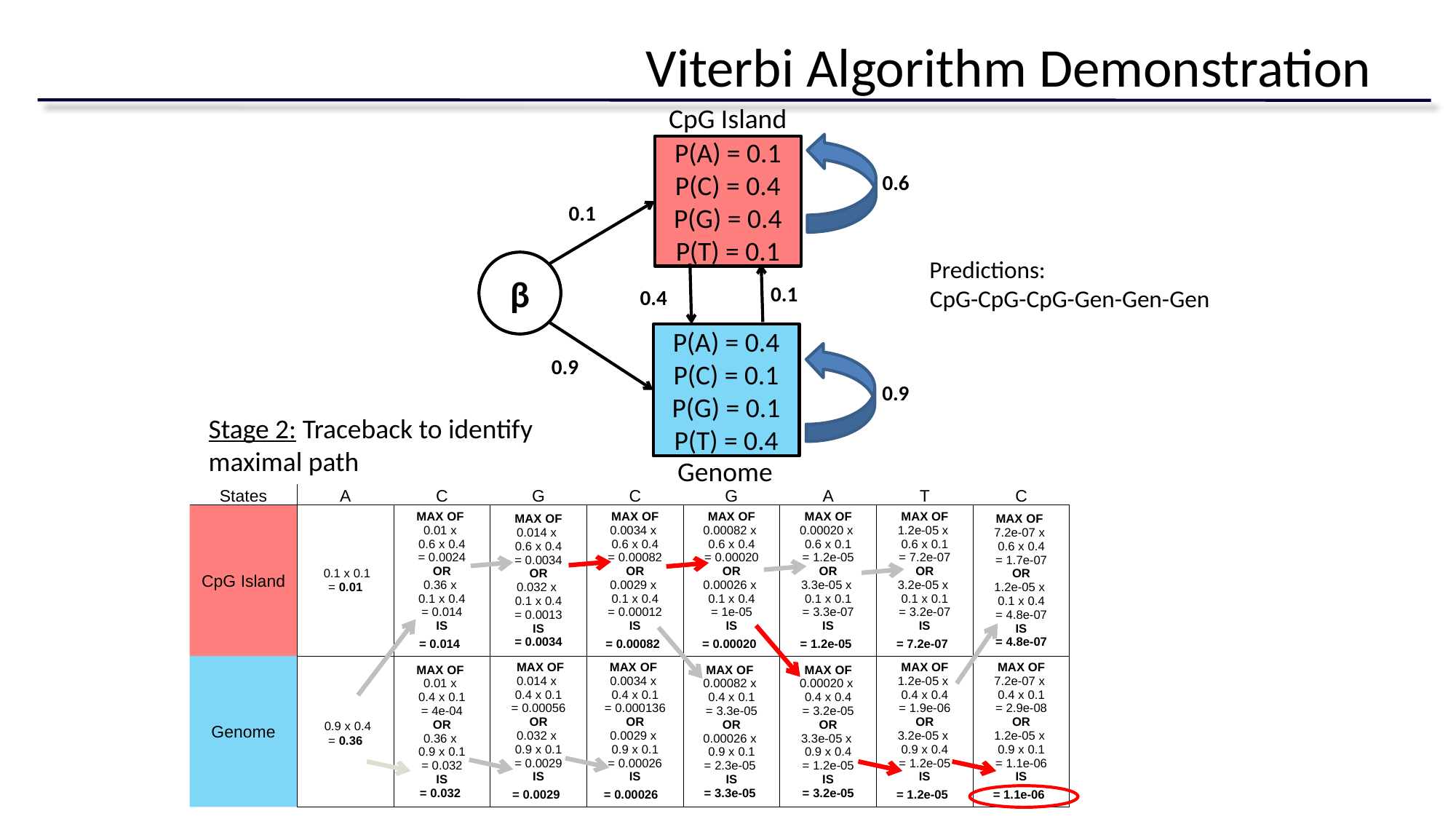

# Viterbi Algorithm Demonstration
CpG Island
P(A) = 0.1
P(C) = 0.4
P(G) = 0.4
P(T) = 0.1

0.6
0.1
Predictions:
CpG-CpG-CpG-Gen-Gen-Gen
β
0.1
0.4
P(A) = 0.4
P(C) = 0.1
P(G) = 0.1
P(T) = 0.4
0.9

0.9
Stage 2: Traceback to identify maximal path
Genome
| States | A | C | G | C | G | A | T | C |
| --- | --- | --- | --- | --- | --- | --- | --- | --- |
| CpG Island | 0.1 x 0.1 = 0.01 | MAX OF 0.01 x 0.6 x 0.4 = 0.0024 OR 0.36 x 0.1 x 0.4 = 0.014 IS = 0.014 | MAX OF 0.014 x 0.6 x 0.4 = 0.0034 OR 0.032 x 0.1 x 0.4 = 0.0013 IS = 0.0034 | MAX OF 0.0034 x 0.6 x 0.4 = 0.00082 OR 0.0029 x 0.1 x 0.4 = 0.00012 IS = 0.00082 | MAX OF 0.00082 x 0.6 x 0.4 = 0.00020 OR 0.00026 x 0.1 x 0.4 = 1e-05 IS = 0.00020 | MAX OF 0.00020 x 0.6 x 0.1 = 1.2e-05 OR 3.3e-05 x 0.1 x 0.1 = 3.3e-07 IS = 1.2e-05 | MAX OF 1.2e-05 x 0.6 x 0.1 = 7.2e-07 OR 3.2e-05 x 0.1 x 0.1 = 3.2e-07 IS = 7.2e-07 | MAX OF 7.2e-07 x 0.6 x 0.4 = 1.7e-07 OR 1.2e-05 x 0.1 x 0.4 = 4.8e-07 IS = 4.8e-07 |
| Genome | 0.9 x 0.4 = 0.36 | MAX OF 0.01 x 0.4 x 0.1 = 4e-04 OR 0.36 x 0.9 x 0.1 = 0.032 IS = 0.032 | MAX OF 0.014 x 0.4 x 0.1 = 0.00056 OR 0.032 x 0.9 x 0.1 = 0.0029 IS = 0.0029 | MAX OF 0.0034 x 0.4 x 0.1 = 0.000136 OR 0.0029 x 0.9 x 0.1 = 0.00026 IS = 0.00026 | MAX OF 0.00082 x 0.4 x 0.1 = 3.3e-05 OR 0.00026 x 0.9 x 0.1 = 2.3e-05 IS = 3.3e-05 | MAX OF 0.00020 x 0.4 x 0.4 = 3.2e-05 OR 3.3e-05 x 0.9 x 0.4 = 1.2e-05 IS = 3.2e-05 | MAX OF 1.2e-05 x 0.4 x 0.4 = 1.9e-06 OR 3.2e-05 x 0.9 x 0.4 = 1.2e-05 IS = 1.2e-05 | MAX OF 7.2e-07 x 0.4 x 0.1 = 2.9e-08 OR 1.2e-05 x 0.9 x 0.1 = 1.1e-06 IS = 1.1e-06 |